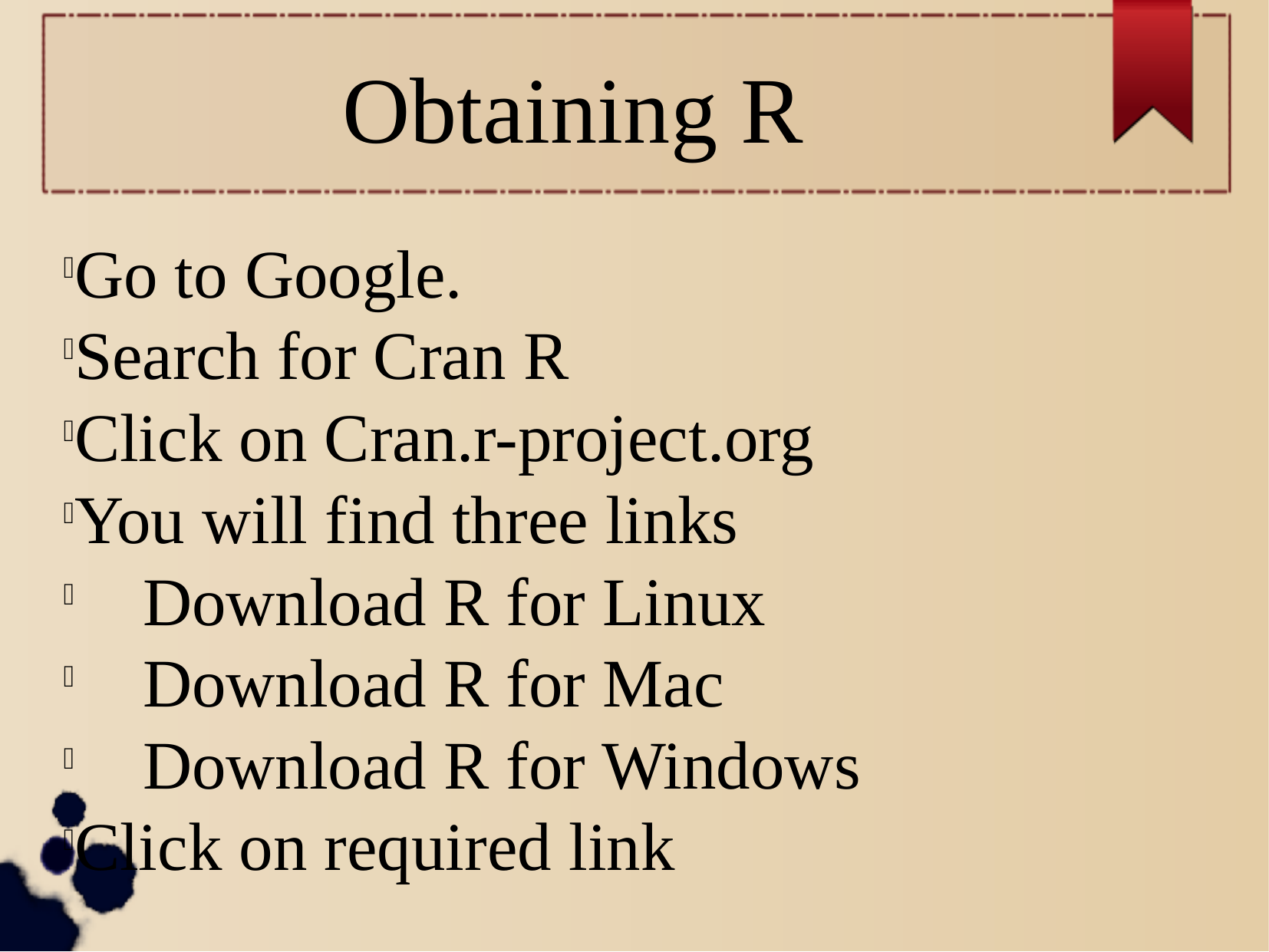

Obtaining R
Go to Google.
Search for Cran R
Click on Cran.r-project.org
You will find three links
    Download R for Linux
    Download R for Mac
    Download R for Windows
Click on required link